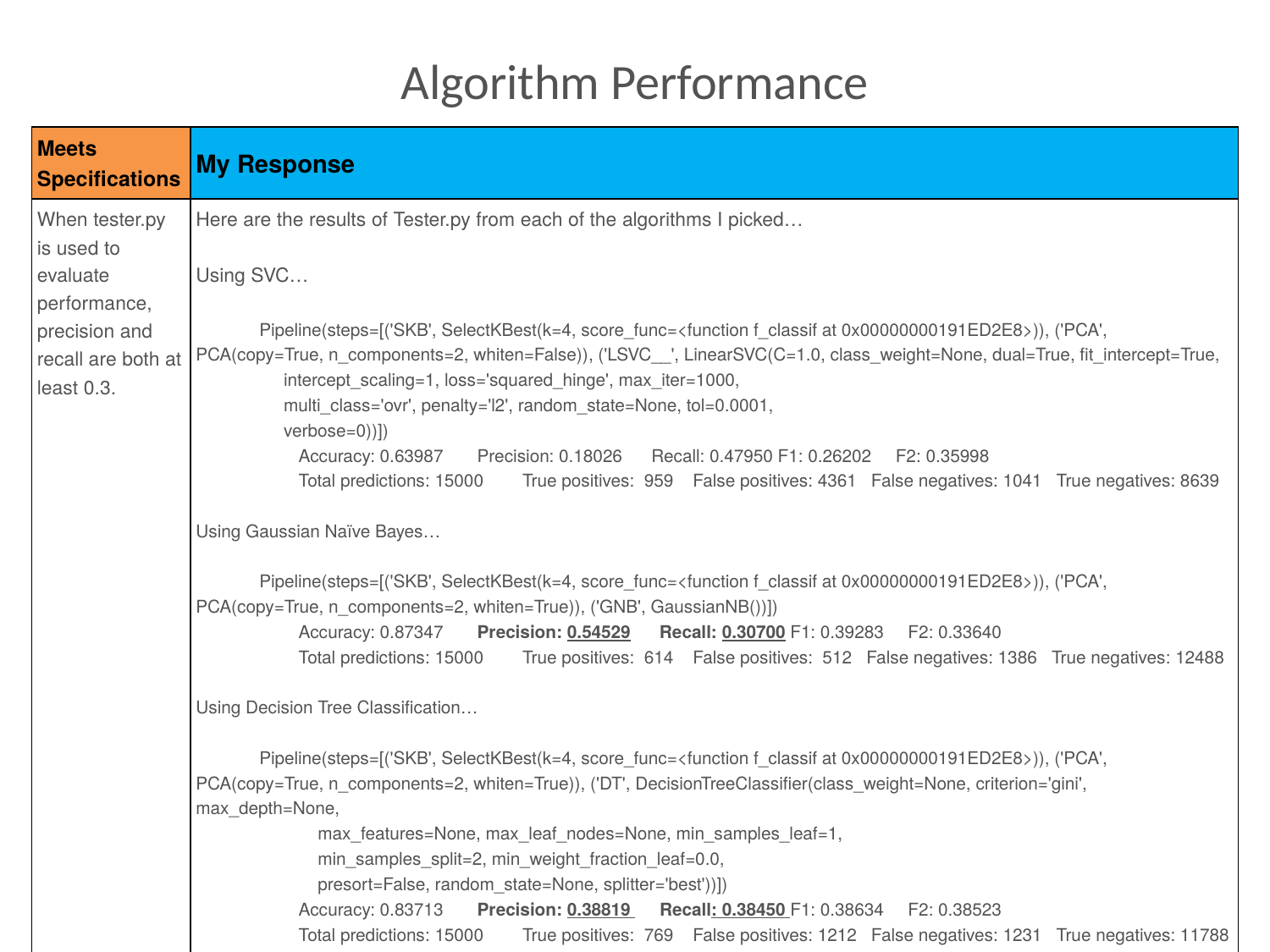

# Algorithm Performance
| Meets Specifications | My Response |
| --- | --- |
| When tester.py is used to evaluate performance, precision and recall are both at least 0.3. | Here are the results of Tester.py from each of the algorithms I picked… Using SVC… Pipeline(steps=[('SKB', SelectKBest(k=4, score\_func=<function f\_classif at 0x00000000191ED2E8>)), ('PCA', PCA(copy=True, n\_components=2, whiten=False)), ('LSVC\_\_', LinearSVC(C=1.0, class\_weight=None, dual=True, fit\_intercept=True, intercept\_scaling=1, loss='squared\_hinge', max\_iter=1000, multi\_class='ovr', penalty='l2', random\_state=None, tol=0.0001, verbose=0))]) Accuracy: 0.63987 Precision: 0.18026 Recall: 0.47950 F1: 0.26202 F2: 0.35998 Total predictions: 15000 True positives: 959 False positives: 4361 False negatives: 1041 True negatives: 8639 Using Gaussian Naïve Bayes… Pipeline(steps=[('SKB', SelectKBest(k=4, score\_func=<function f\_classif at 0x00000000191ED2E8>)), ('PCA', PCA(copy=True, n\_components=2, whiten=True)), ('GNB', GaussianNB())]) Accuracy: 0.87347 Precision: 0.54529 Recall: 0.30700 F1: 0.39283 F2: 0.33640 Total predictions: 15000 True positives: 614 False positives: 512 False negatives: 1386 True negatives: 12488 Using Decision Tree Classification… Pipeline(steps=[('SKB', SelectKBest(k=4, score\_func=<function f\_classif at 0x00000000191ED2E8>)), ('PCA', PCA(copy=True, n\_components=2, whiten=True)), ('DT', DecisionTreeClassifier(class\_weight=None, criterion='gini', max\_depth=None, max\_features=None, max\_leaf\_nodes=None, min\_samples\_leaf=1, min\_samples\_split=2, min\_weight\_fraction\_leaf=0.0, presort=False, random\_state=None, splitter='best'))]) Accuracy: 0.83713 Precision: 0.38819 Recall: 0.38450 F1: 0.38634 F2: 0.38523 Total predictions: 15000 True positives: 769 False positives: 1212 False negatives: 1231 True negatives: 11788 The most performing algorithm with the optimal parameters is the Gaussian Naïve Bayes with an accuracy of 87%. The Precision is above 0.3 and the Recall is slightly above 0.3. The SVM failed to achieve a Precision above 0.3 (Precision is 0.18). |